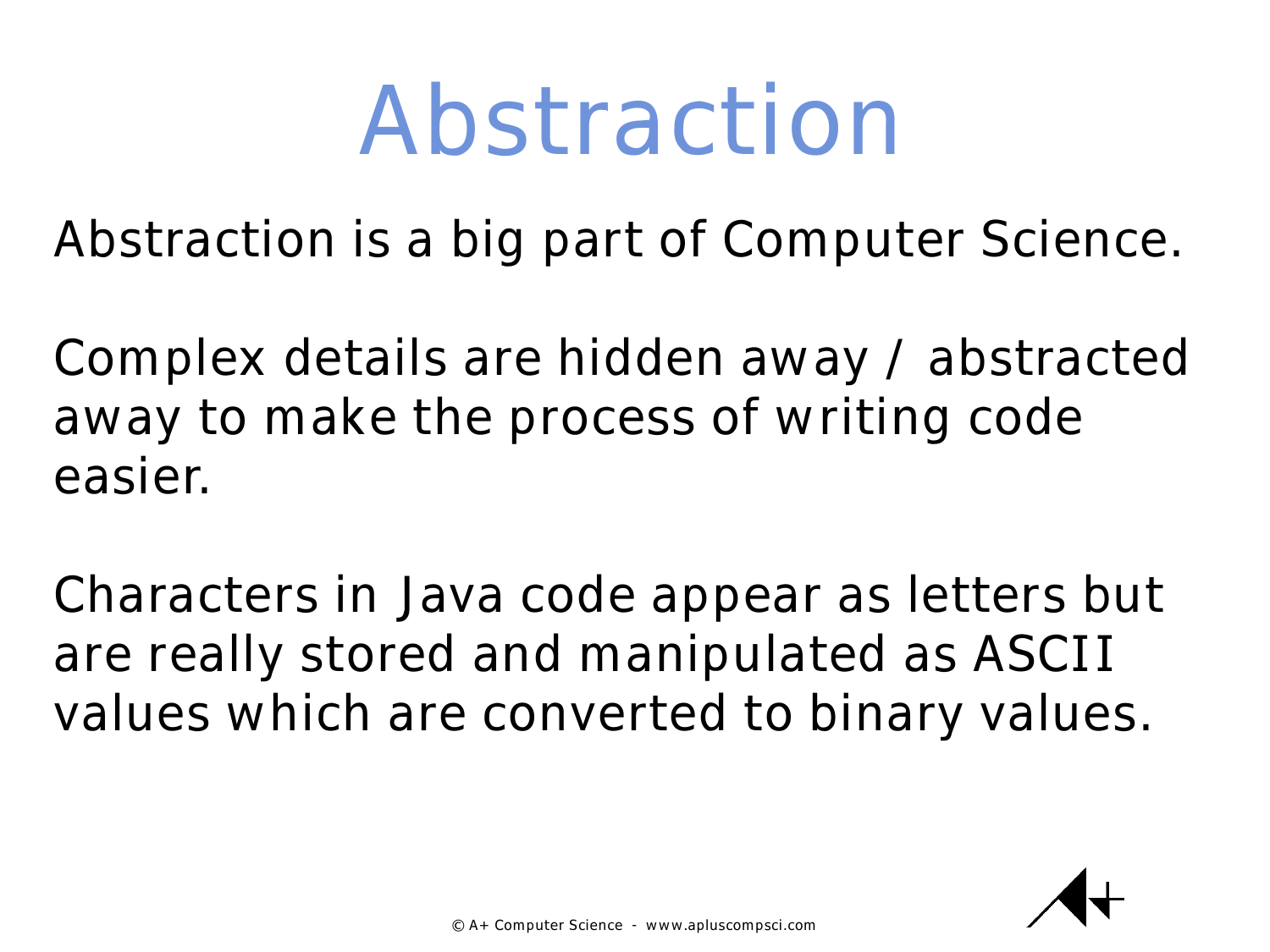

Abstraction
Abstraction is a big part of Computer Science.

Complex details are hidden away / abstracted away to make the process of writing code easier.

Characters in Java code appear as letters but are really stored and manipulated as ASCII values which are converted to binary values.

© A+ Computer Science  -  www.apluscompsci.com